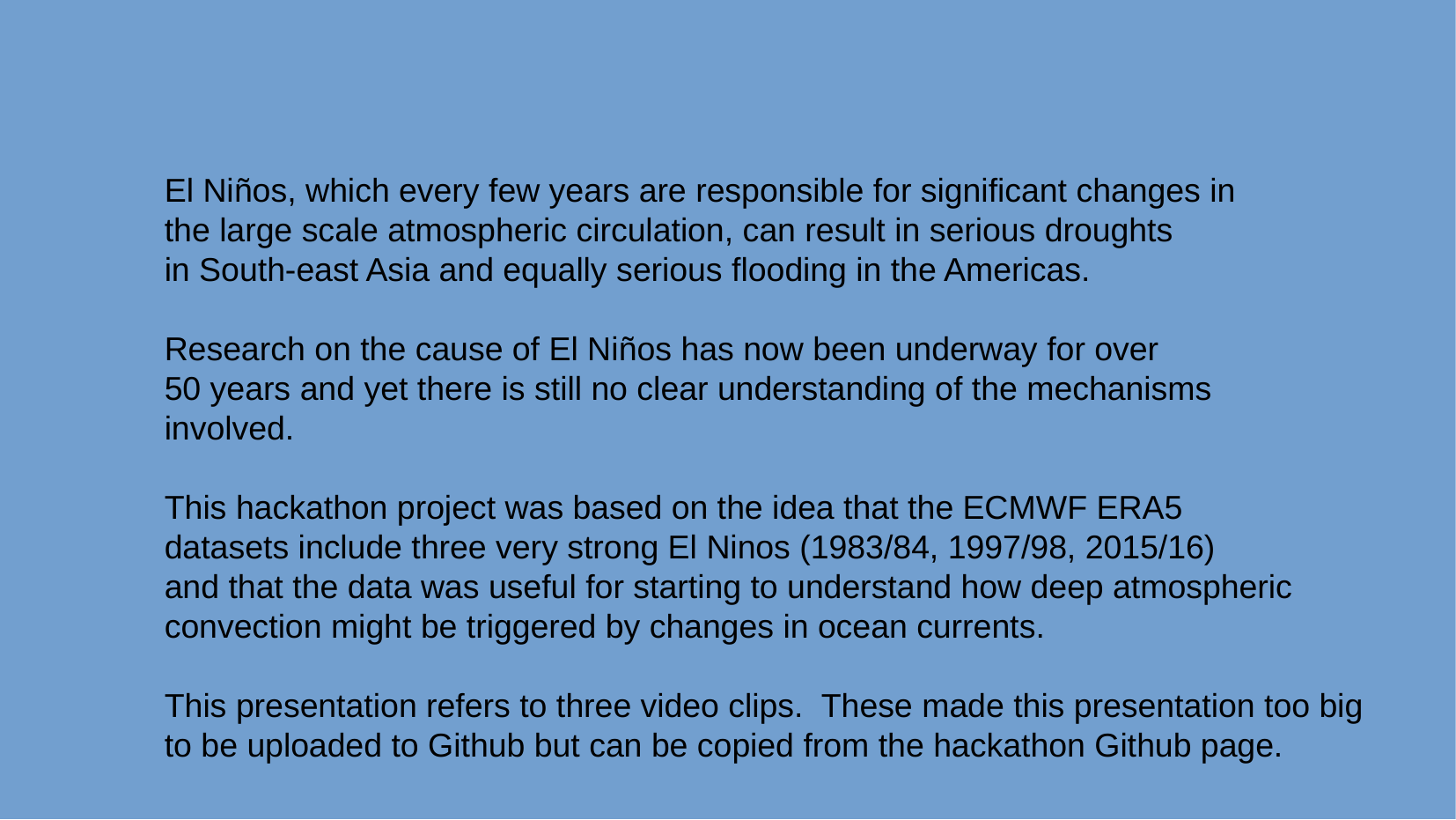

El Niños, which every few years are responsible for significant changes in
the large scale atmospheric circulation, can result in serious droughts
in South-east Asia and equally serious flooding in the Americas.

Research on the cause of El Niños has now been underway for over
50 years and yet there is still no clear understanding of the mechanisms
involved.

This hackathon project was based on the idea that the ECMWF ERA5
datasets include three very strong El Ninos (1983/84, 1997/98, 2015/16)
and that the data was useful for starting to understand how deep atmospheric
convection might be triggered by changes in ocean currents.

This presentation refers to three video clips.  These made this presentation too big
to be uploaded to Github but can be copied from the hackathon Github page.